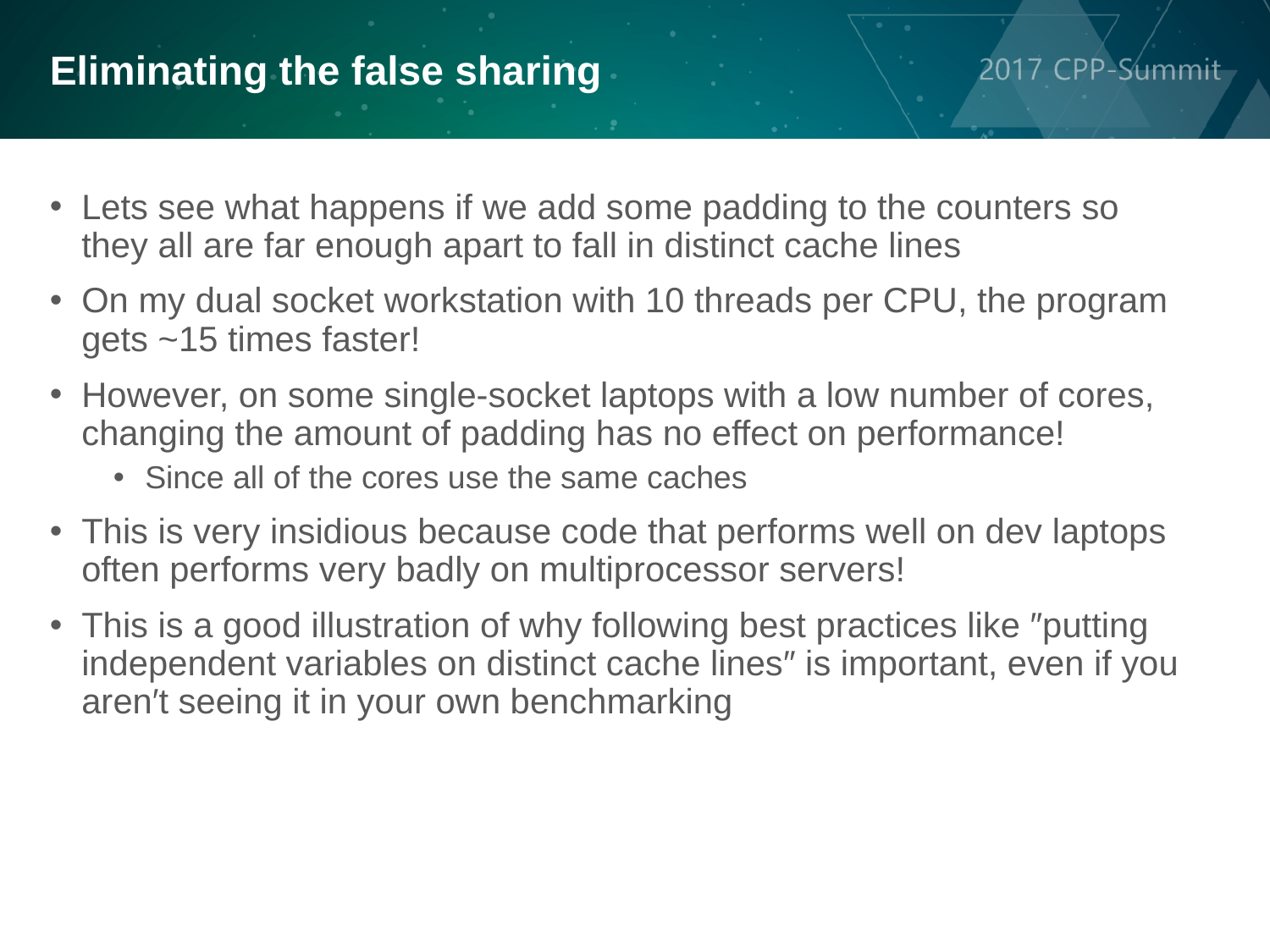

Eliminating the false sharing
Lets see what happens if we add some padding to the counters so they all are far enough apart to fall in distinct cache lines
On my dual socket workstation with 10 threads per CPU, the program gets ~15 times faster!
However, on some single-socket laptops with a low number of cores, changing the amount of padding has no effect on performance!
Since all of the cores use the same caches
This is very insidious because code that performs well on dev laptops often performs very badly on multiprocessor servers!
This is a good illustration of why following best practices like ″putting independent variables on distinct cache lines″ is important, even if you aren′t seeing it in your own benchmarking